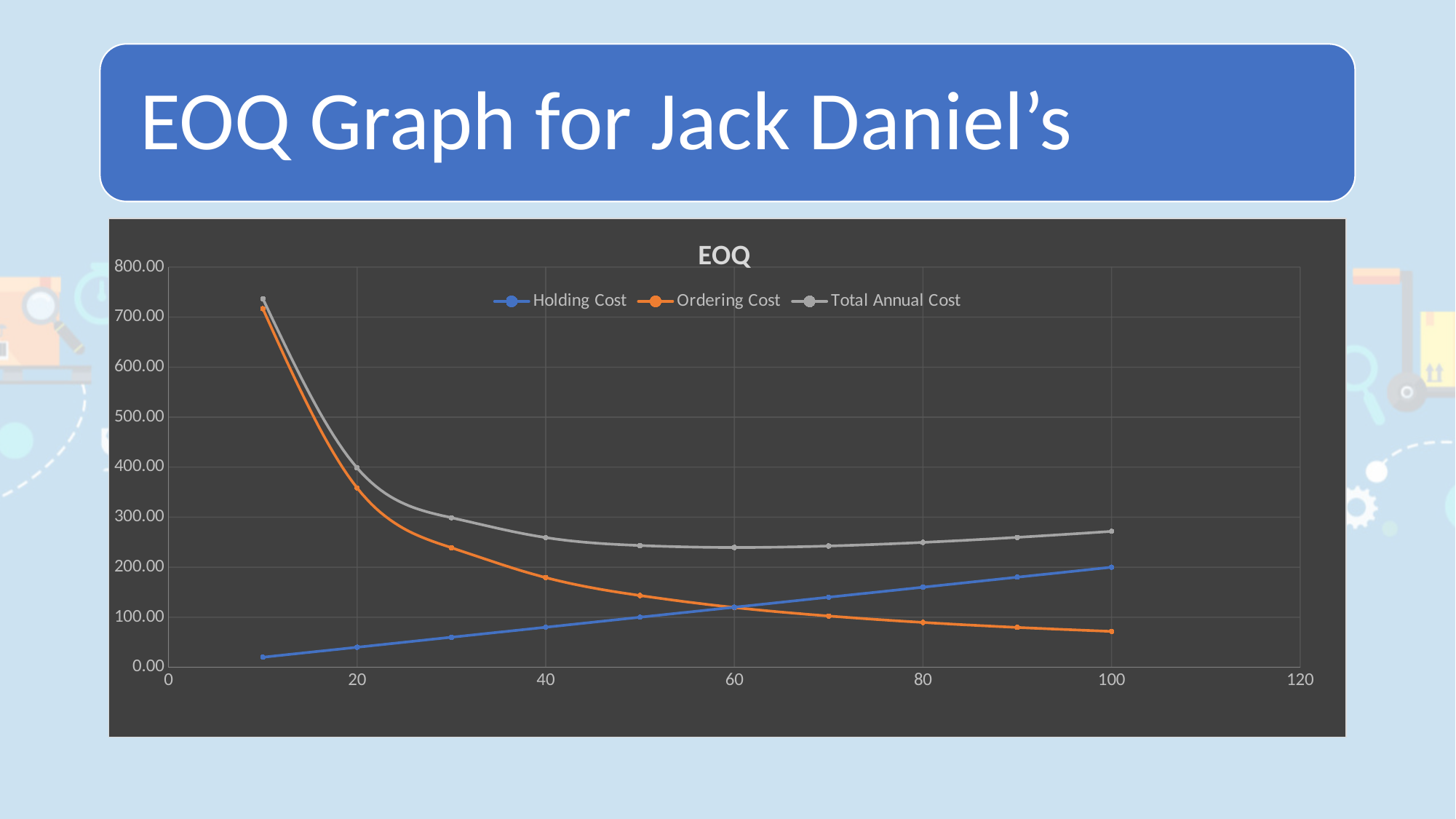

EOQ Graph for Jack Daniel’s

### Chart: EOQ

| Category | Holding Cost | Ordering Cost | Total Annual Cost |
|---|---|---|---|